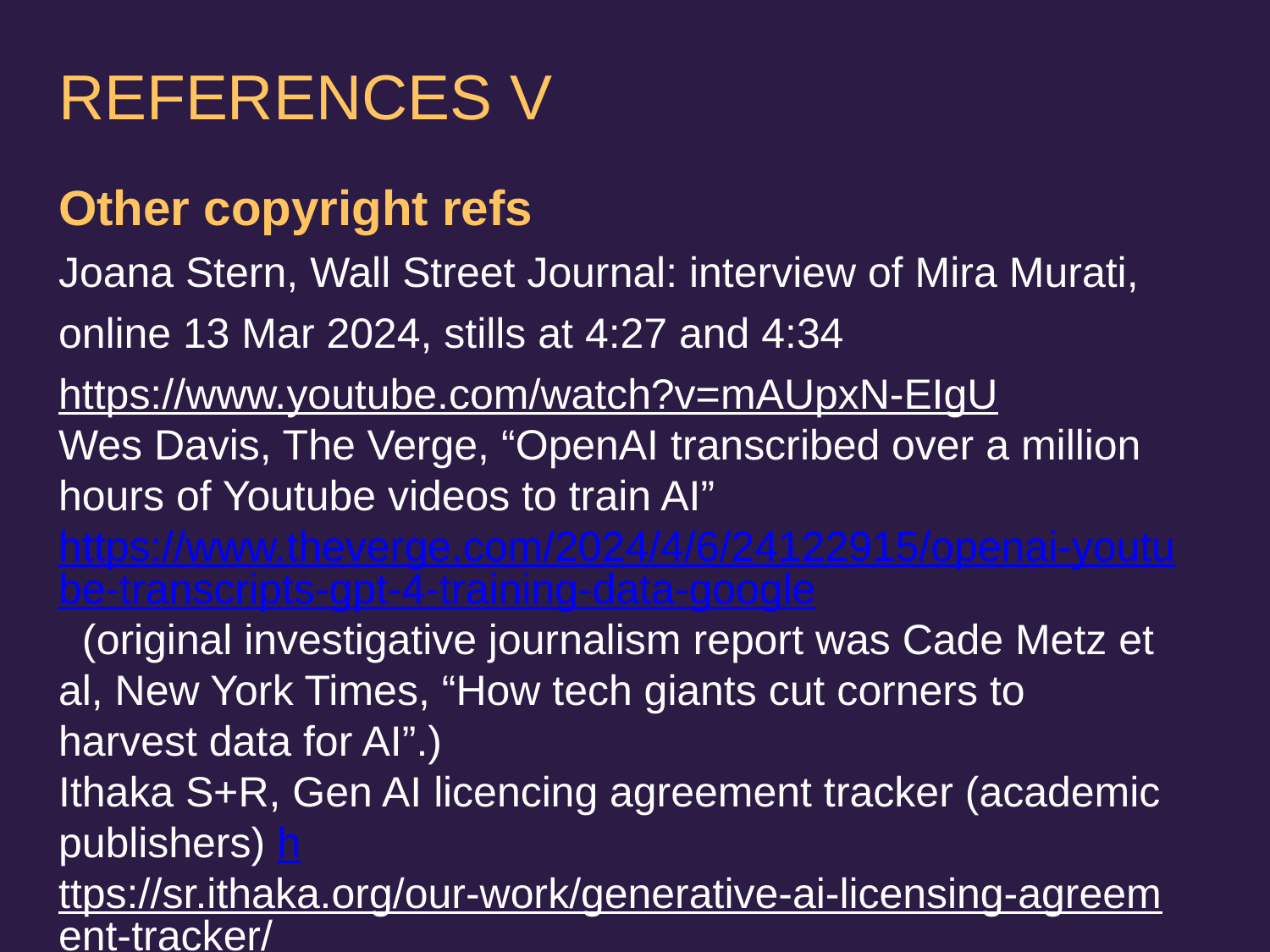

# REFERENCES V

Other copyright refs
Joana Stern, Wall Street Journal: interview of Mira Murati, online 13 Mar 2024, stills at 4:27 and 4:34
https://www.youtube.com/watch?v=mAUpxN-EIgU
Wes Davis, The Verge, “OpenAI transcribed over a million hours of Youtube videos to train AI”  https://www.theverge.com/2024/4/6/24122915/openai-youtube-transcripts-gpt-4-training-data-google  (original investigative journalism report was Cade Metz et al, New York Times, “How tech giants cut corners to harvest data for AI”.)
Ithaka S+R, Gen AI licencing agreement tracker (academic publishers) https://sr.ithaka.org/our-work/generative-ai-licensing-agreement-tracker/